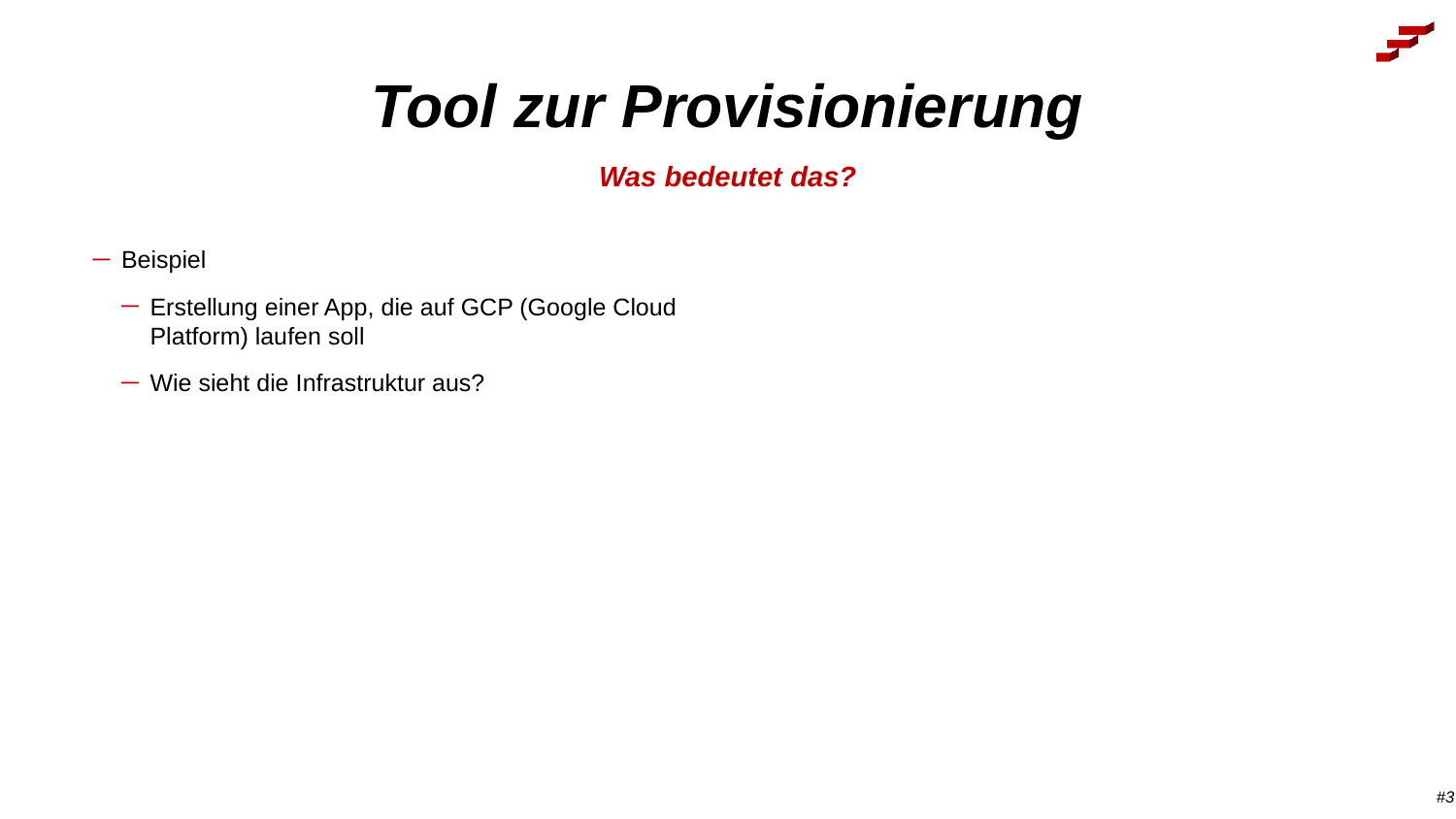

# Tool zur Provisionierung
Was bedeutet das?
Beispiel
Erstellung einer App, die auf GCP (Google Cloud Platform) laufen soll
Wie sieht die Infrastruktur aus?